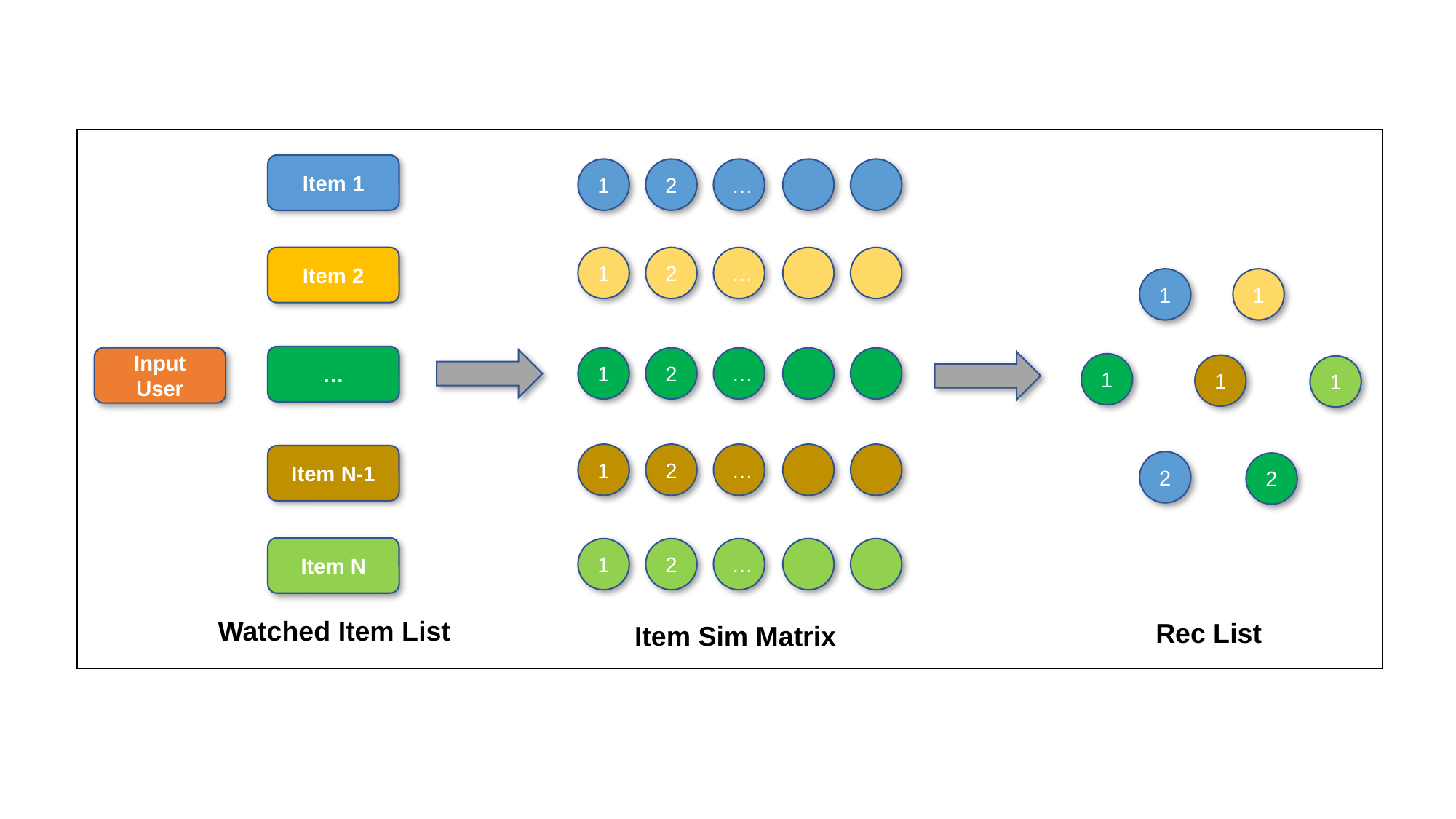

Item 1
2
…

1

Item 2
2
…

1

1
1
…
2
…

Input User
1

1
1
1
2
…

1

Item N-1
2
2
Item N
2
…

1

Watched Item List
Rec List
Item Sim Matrix